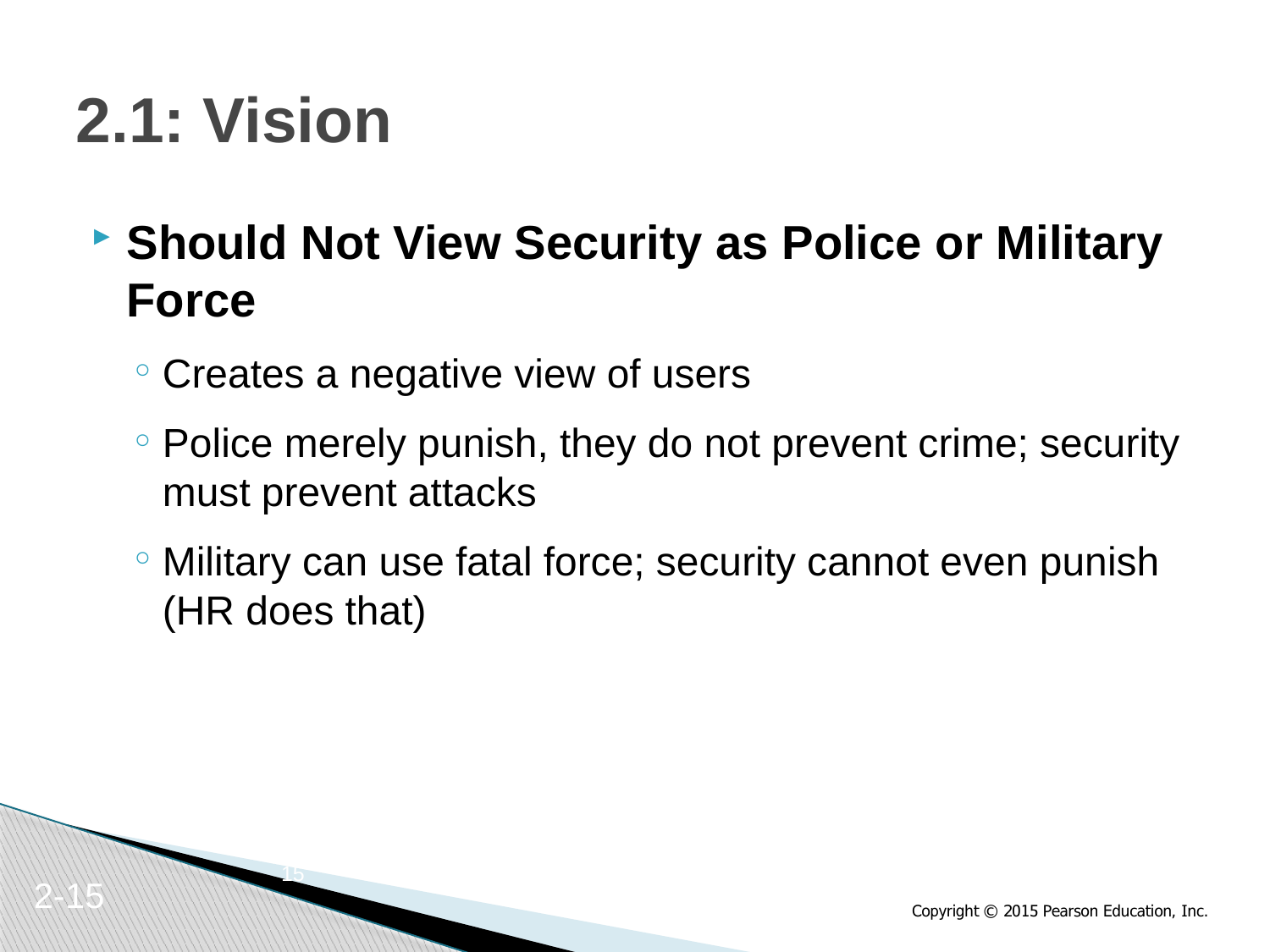

# 2.1: Vision
Should Not View Security as Police or Military Force
Creates a negative view of users
Police merely punish, they do not prevent crime; security must prevent attacks
Military can use fatal force; security cannot even punish (HR does that)

15